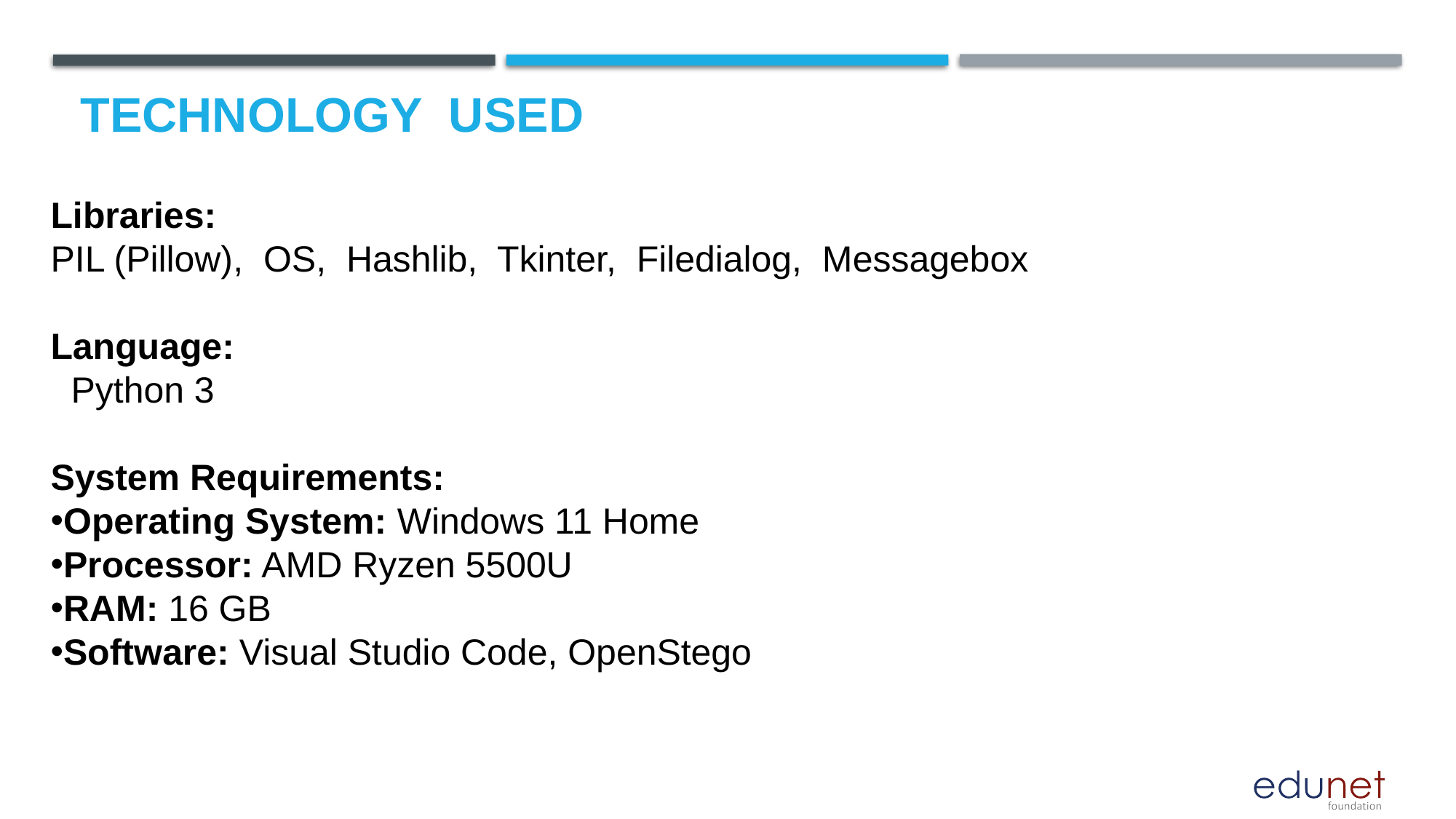

# Technology  used
Libraries:
PIL (Pillow),  OS,  Hashlib,  Tkinter,  Filedialog,  Messagebox

Language:
  Python 3

System Requirements:
Operating System: Windows 11 Home
Processor: AMD Ryzen 5500U
RAM: 16 GB
Software: Visual Studio Code, OpenStego